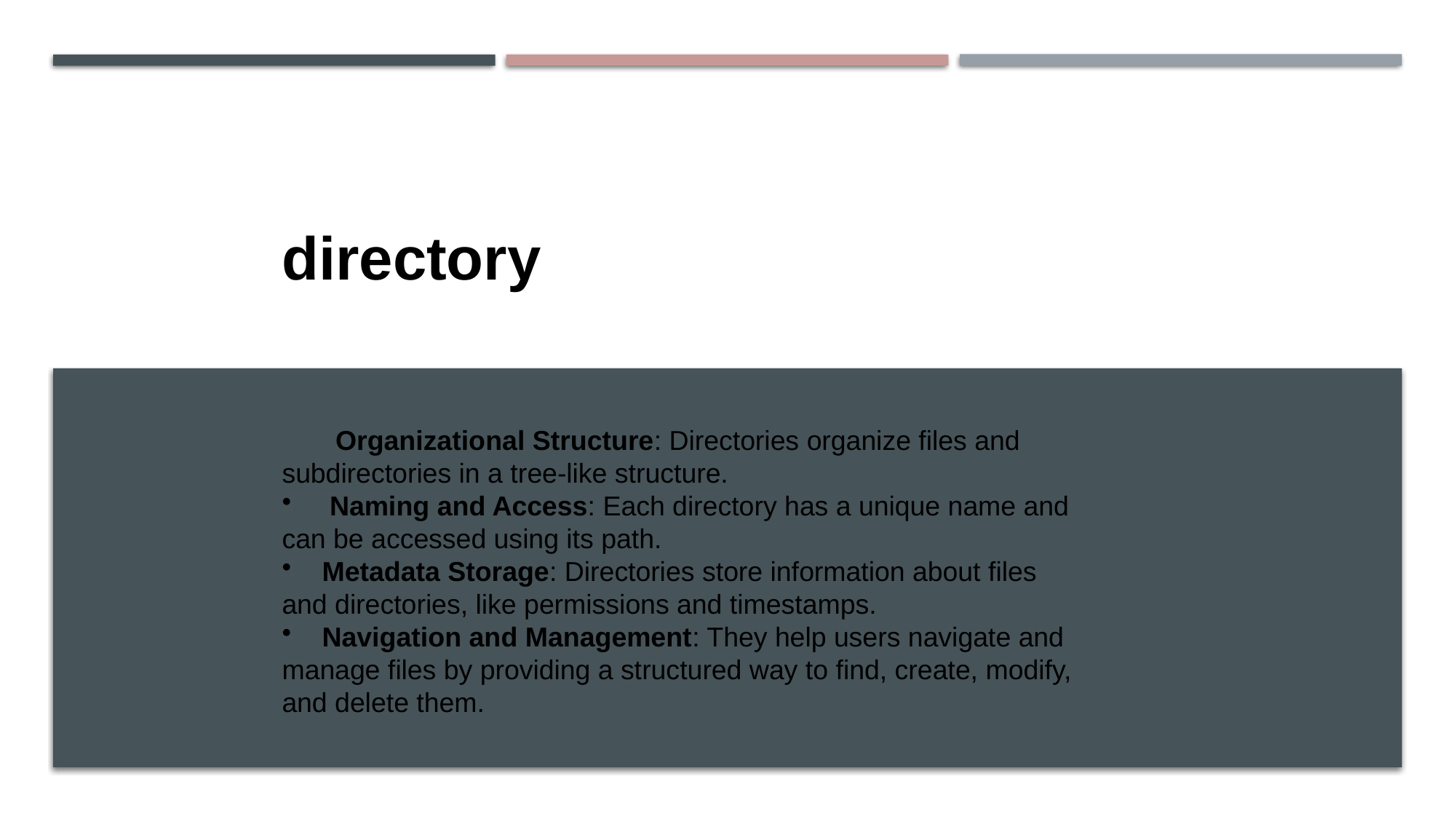

directory

       Organizational Structure: Directories organize files and subdirectories in a tree-like structure.
     Naming and Access: Each directory has a unique name and can be accessed using its path.
    Metadata Storage: Directories store information about files and directories, like permissions and timestamps.
    Navigation and Management: They help users navigate and manage files by providing a structured way to find, create, modify, and delete them.